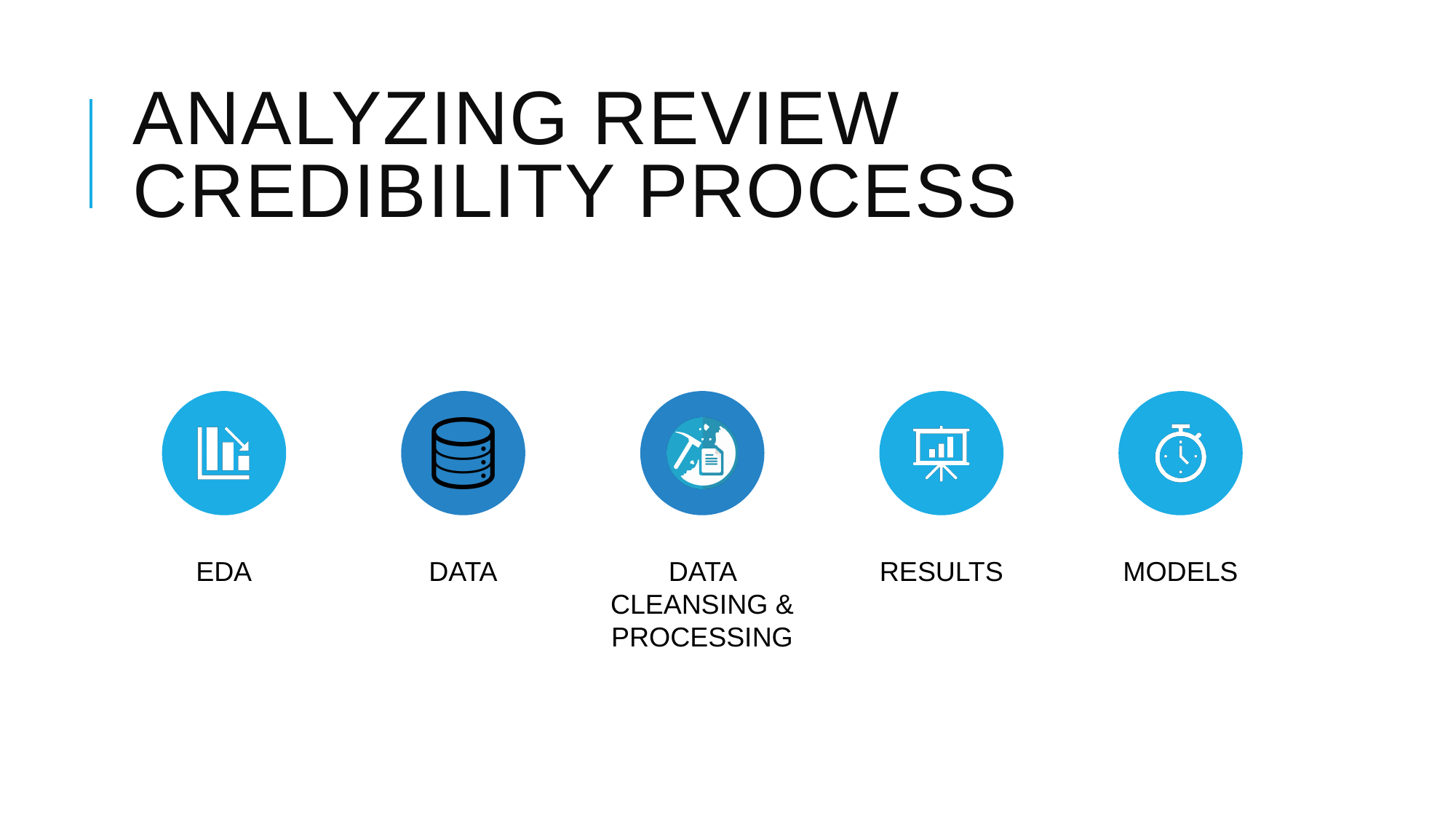

# Analyzing review credibility process
EDA
Data
Data Cleansing & Processing
Results
Models